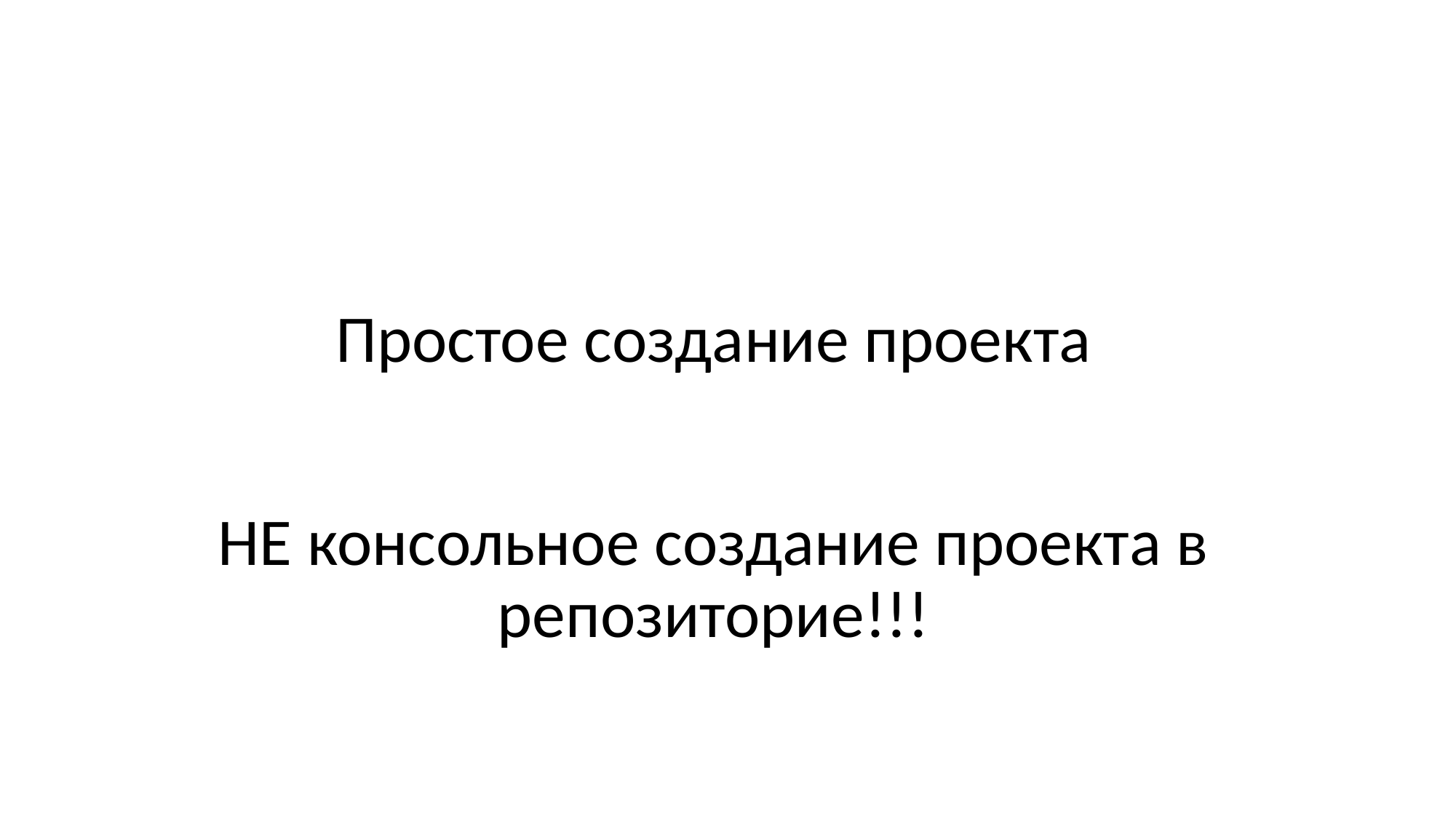

Простое создание проекта
# НЕ консольное создание проекта в репозиторие!!!